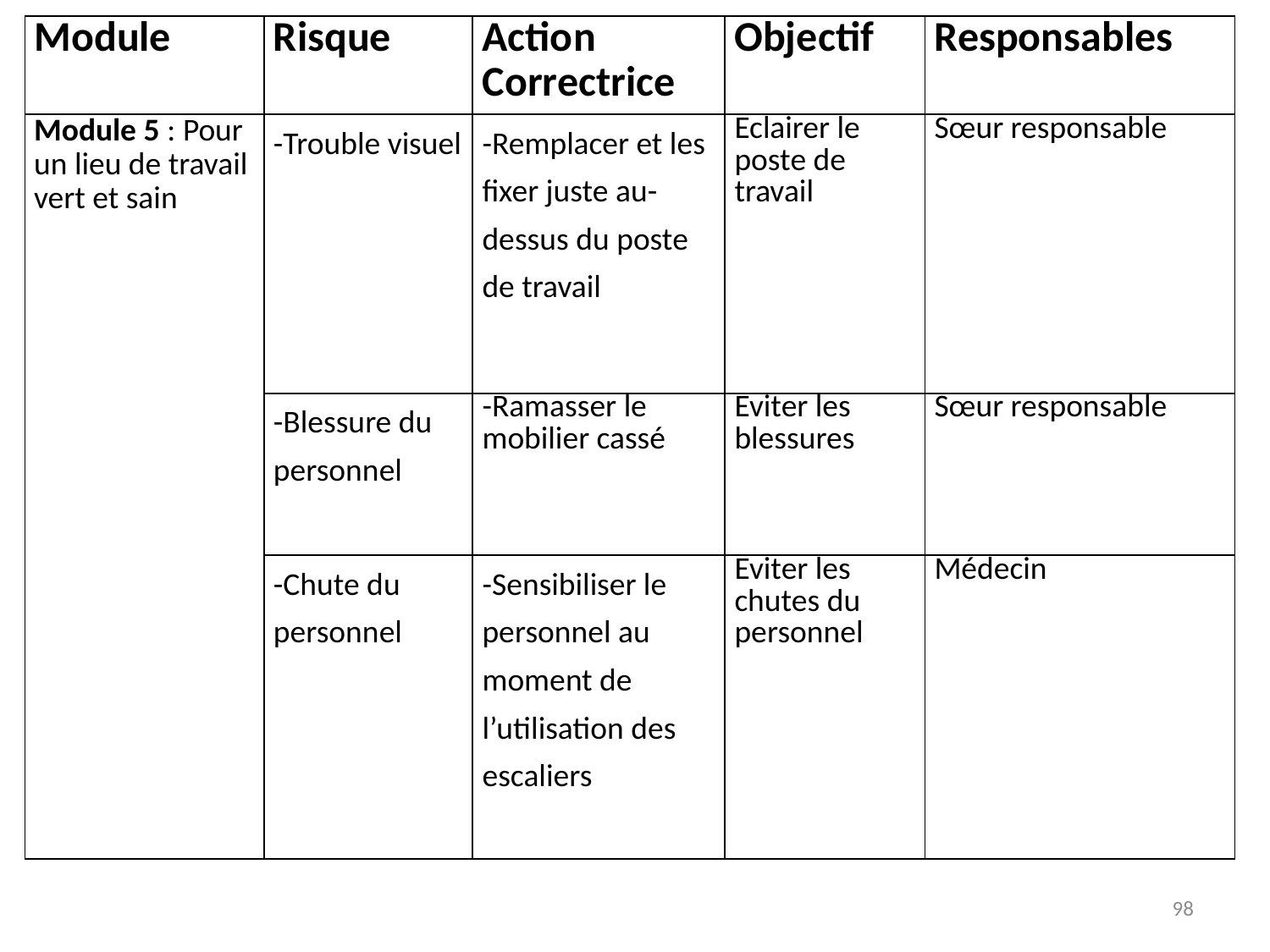

| Module | Risque | Action Correctrice | Objectif | Responsables |
| --- | --- | --- | --- | --- |
| Module 5 : Pour un lieu de travail vert et sain | -Trouble visuel | -Remplacer et les fixer juste au-dessus du poste de travail | Eclairer le poste de travail | Sœur responsable |
|  | -Blessure du personnel | -Ramasser le mobilier cassé | Eviter les blessures | Sœur responsable |
|  | -Chute du personnel | -Sensibiliser le personnel au moment de l’utilisation des escaliers | Eviter les chutes du personnel | Médecin |
98